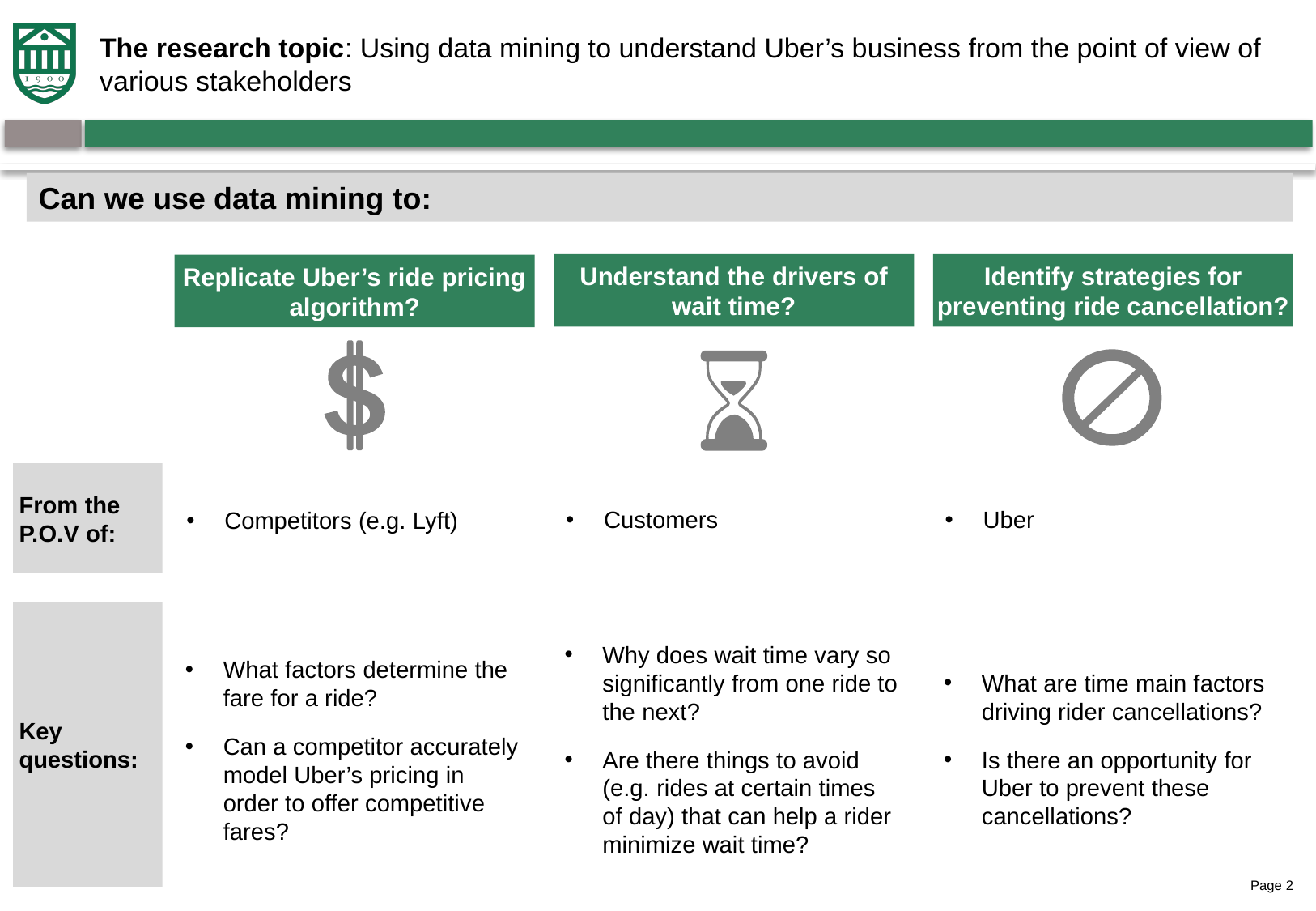

# The research topic: Using data mining to understand Uber’s business from the point of view of various stakeholders
Can we use data mining to:
Understand the drivers of wait time?
Identify strategies for preventing ride cancellation?
Replicate Uber’s ride pricing algorithm?

From the P.O.V of:
Competitors (e.g. Lyft)
Customers
Uber
Key questions:
What factors determine the fare for a ride?
Can a competitor accurately model Uber’s pricing in order to offer competitive fares?
Why does wait time vary so significantly from one ride to the next?
Are there things to avoid (e.g. rides at certain times of day) that can help a rider minimize wait time?
What are time main factors driving rider cancellations?
Is there an opportunity for Uber to prevent these cancellations?